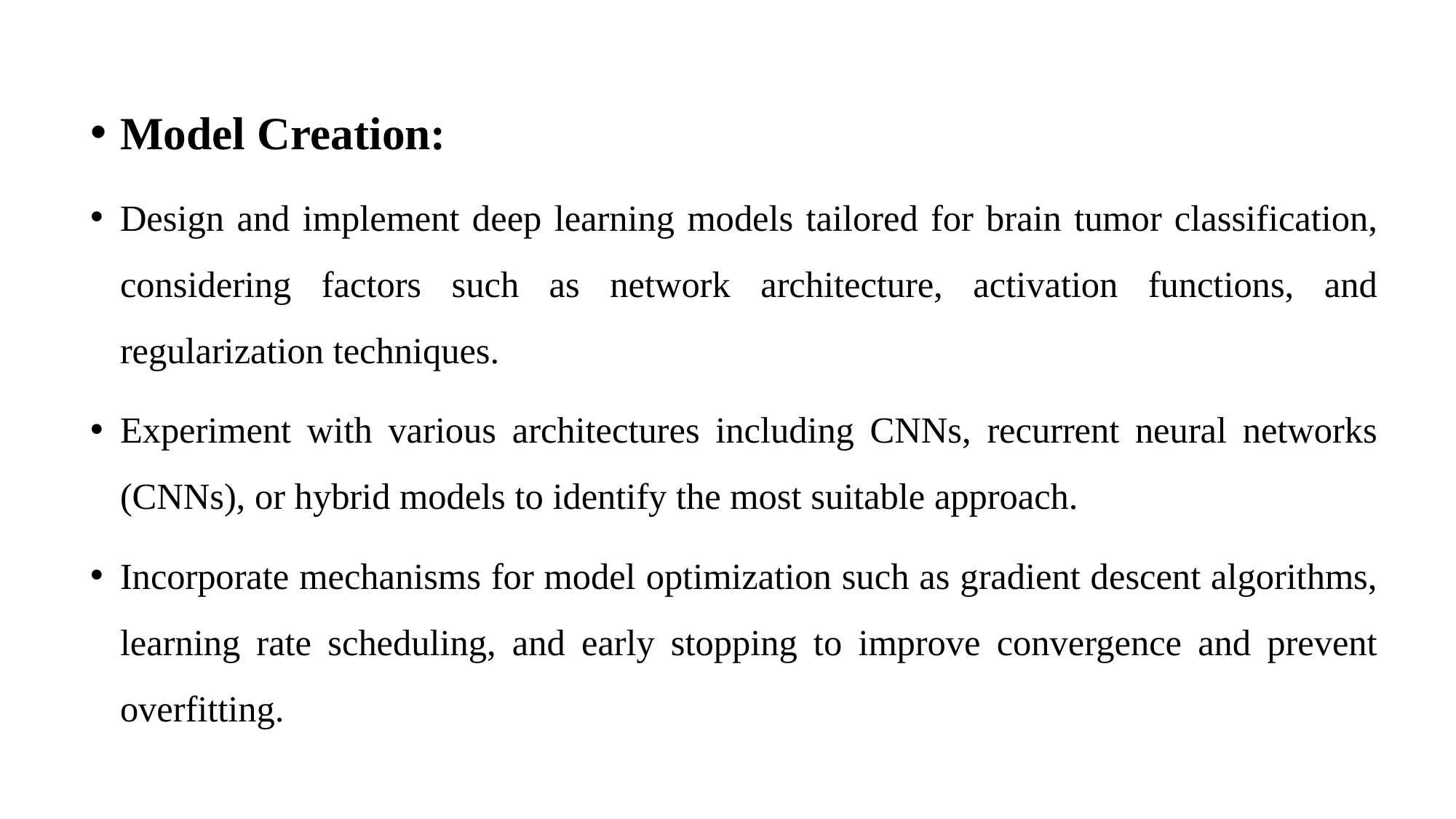

Model Creation:
Design and implement deep learning models tailored for brain tumor classification, considering factors such as network architecture, activation functions, and regularization techniques.
Experiment with various architectures including CNNs, recurrent neural networks (CNNs), or hybrid models to identify the most suitable approach.
Incorporate mechanisms for model optimization such as gradient descent algorithms, learning rate scheduling, and early stopping to improve convergence and prevent overfitting.